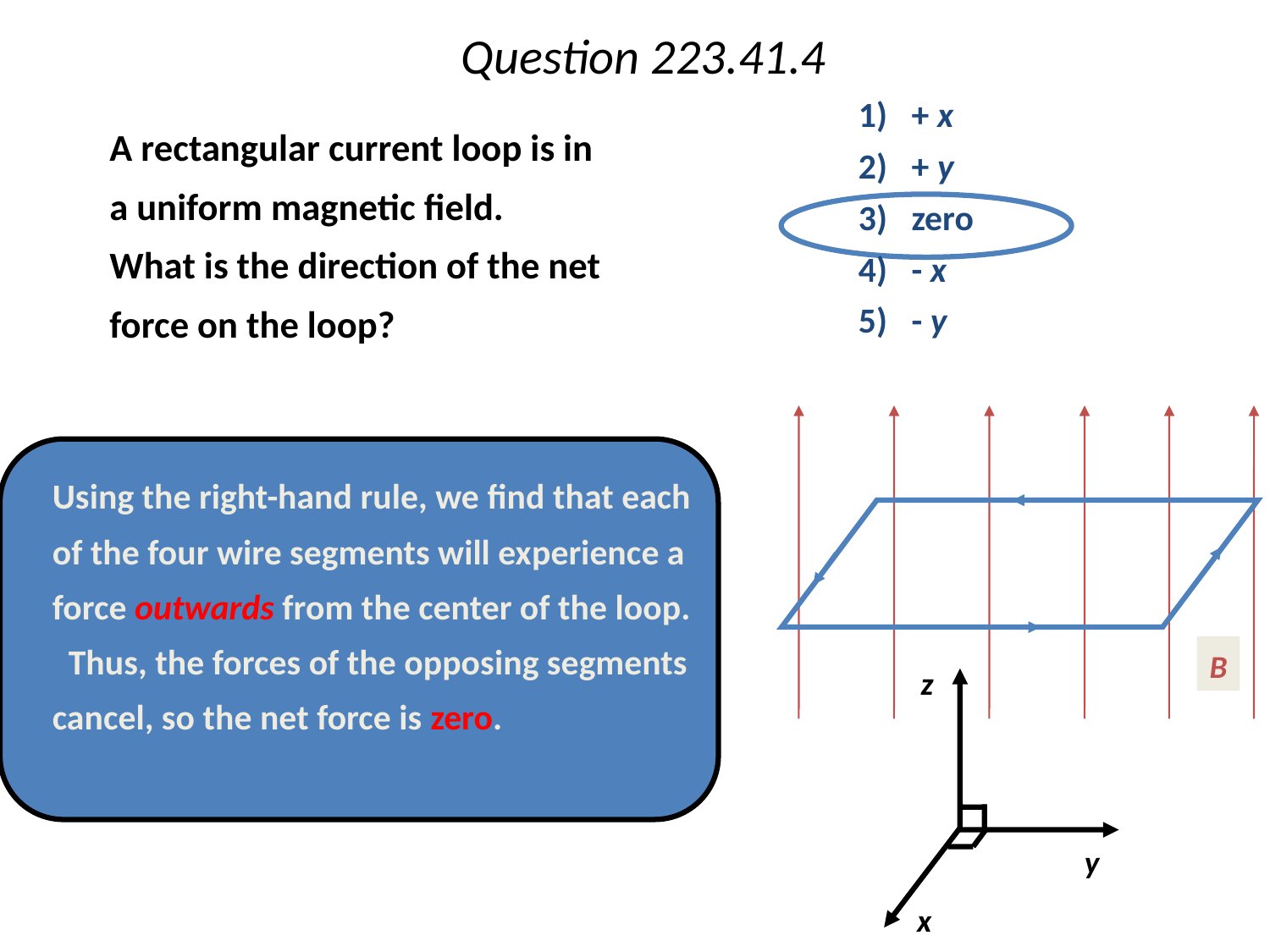

# Question 223.41.4
1)   + x
2)   + y
3)   zero
4)   - x
5)   - y
	A rectangular current loop is in a uniform magnetic field.   What is the direction of the net force on the loop?

B
z

y

x

	Using the right-hand rule, we find that each of the four wire segments will experience a force outwards from the center of the loop.   Thus, the forces of the opposing segments cancel, so the net force is zero.